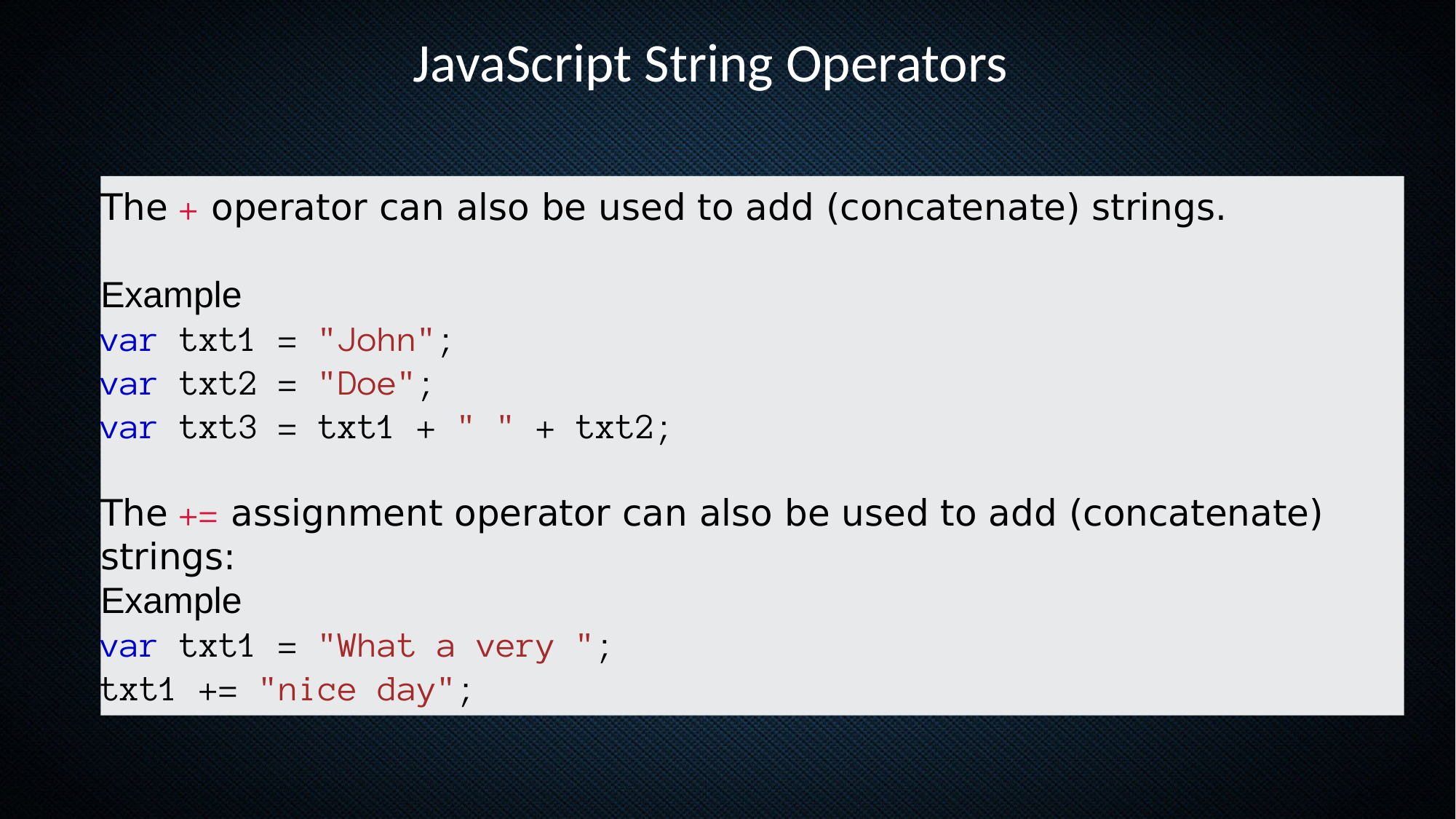

JavaScript String Operators
The + operator can also be used to add (concatenate) strings.

Example
var txt1 = "John";
var txt2 = "Doe";
var txt3 = txt1 + " " + txt2;

The += assignment operator can also be used to add (concatenate) strings:
Example
var txt1 = "What a very ";
txt1 += "nice day";